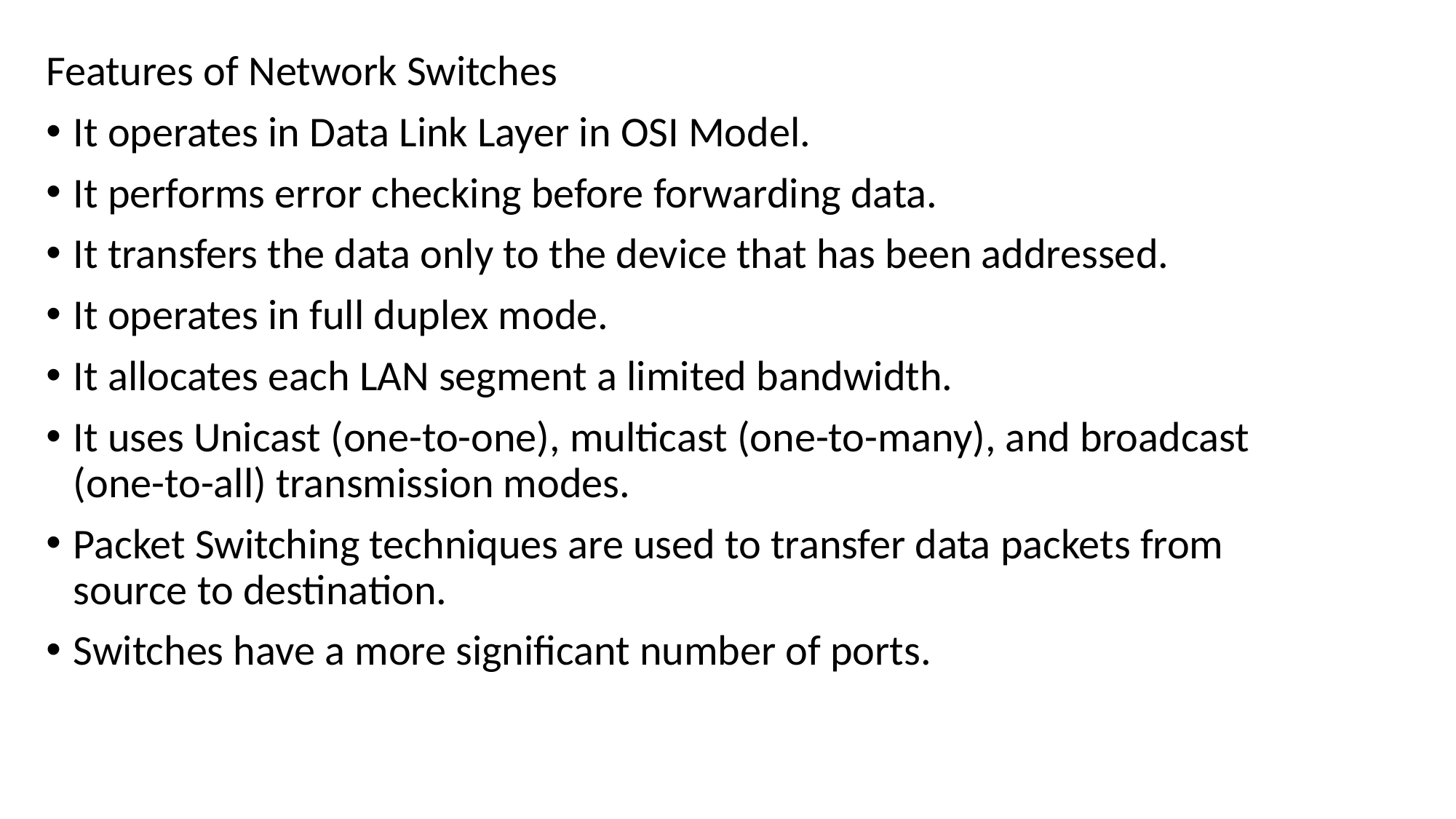

Features of Network Switches
It operates in Data Link Layer in OSI Model.
It performs error checking before forwarding data.
It transfers the data only to the device that has been addressed.
It operates in full duplex mode.
It allocates each LAN segment a limited bandwidth.
It uses Unicast (one-to-one), multicast (one-to-many), and broadcast (one-to-all) transmission modes.
Packet Switching techniques are used to transfer data packets from source to destination.
Switches have a more significant number of ports.